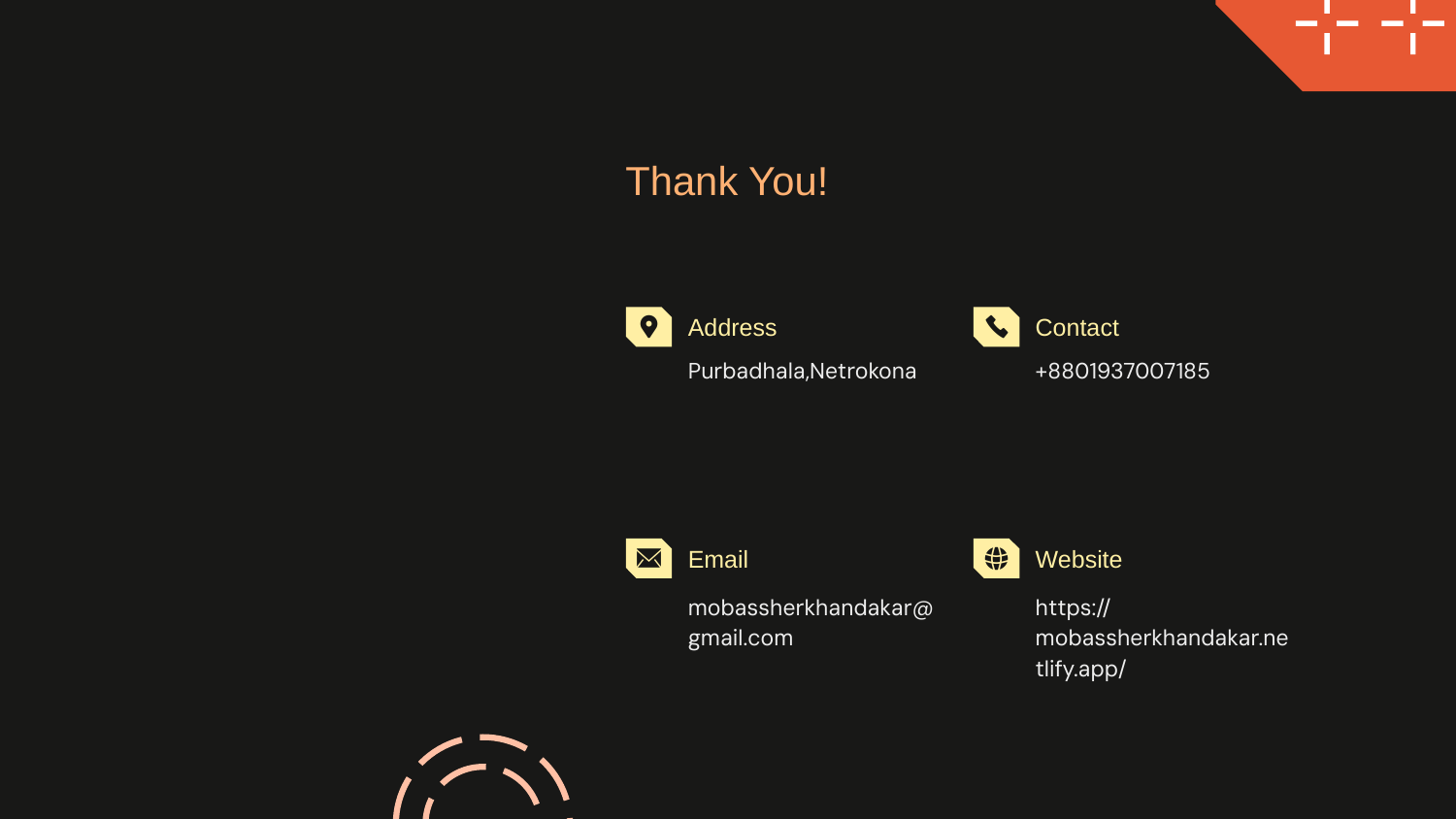

# Thank You!
Purbadhala,Netrokona
+8801937007185
mobassherkhandakar@gmail.com
https://mobassherkhandakar.netlify.app/